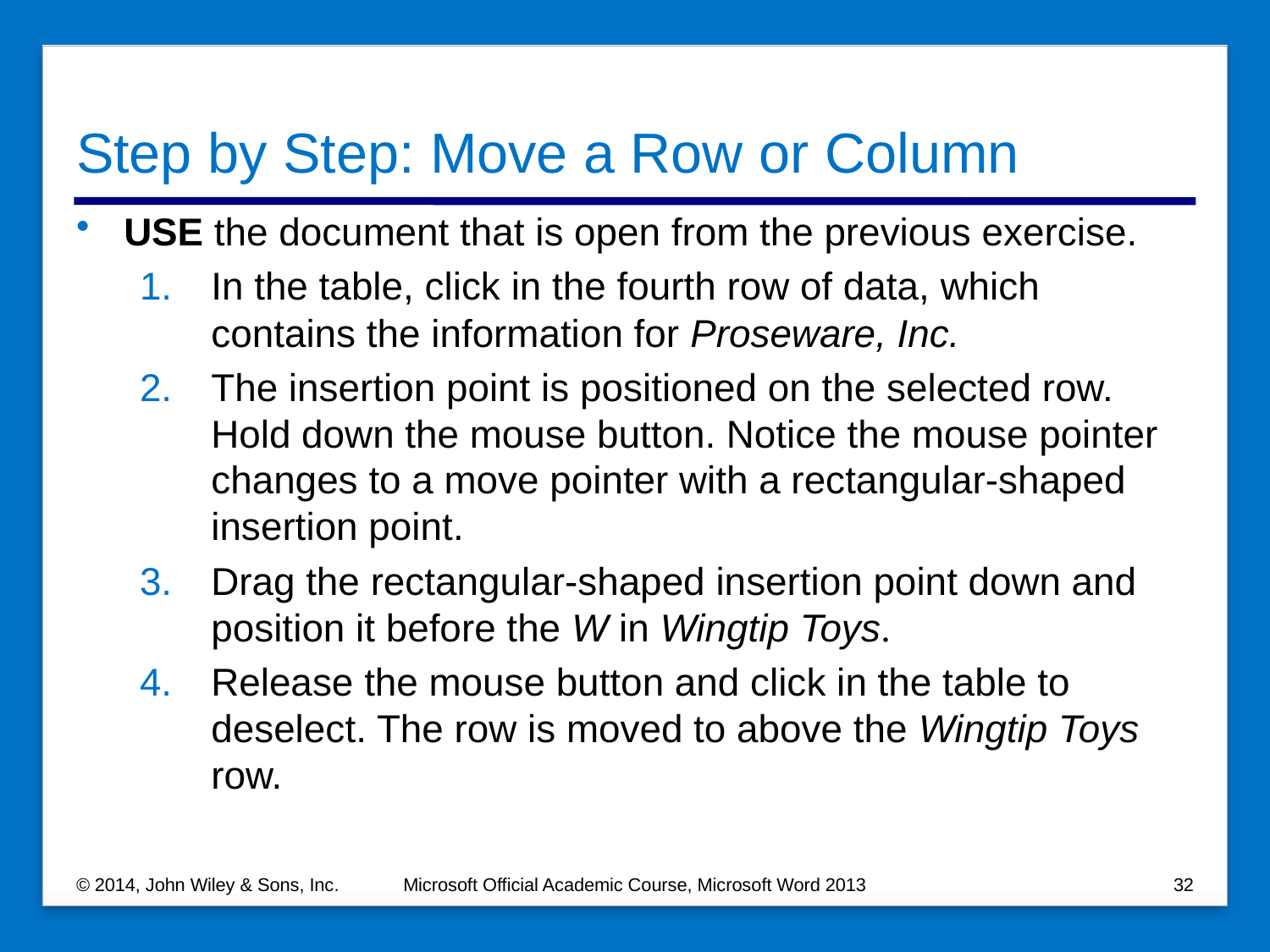

# Step by Step: Move a Row or Column
USE the document that is open from the previous exercise.
In the table, click in the fourth row of data, which contains the information for Proseware, Inc.
The insertion point is positioned on the selected row. Hold down the mouse button. Notice the mouse pointer changes to a move pointer with a rectangular-shaped insertion point.
Drag the rectangular-shaped insertion point down and position it before the W in Wingtip Toys.
Release the mouse button and click in the table to deselect. The row is moved to above the Wingtip Toys row.

© 2014, John Wiley & Sons, Inc.
Microsoft Official Academic Course, Microsoft Word 2013
32